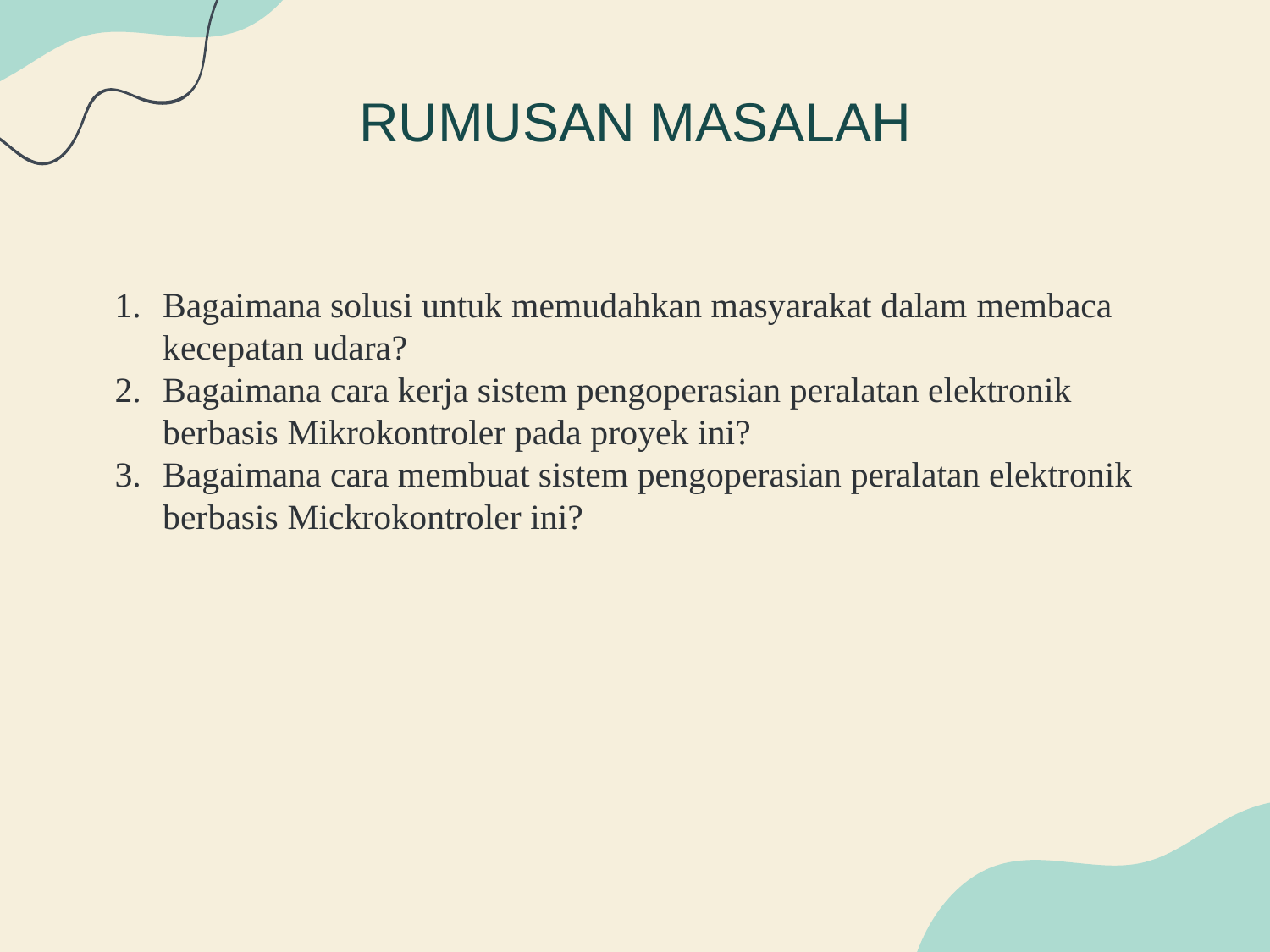

# RUMUSAN MASALAH
Bagaimana solusi untuk memudahkan masyarakat dalam membaca kecepatan udara?
Bagaimana cara kerja sistem pengoperasian peralatan elektronik berbasis Mikrokontroler pada proyek ini?
Bagaimana cara membuat sistem pengoperasian peralatan elektronik berbasis Mickrokontroler ini?